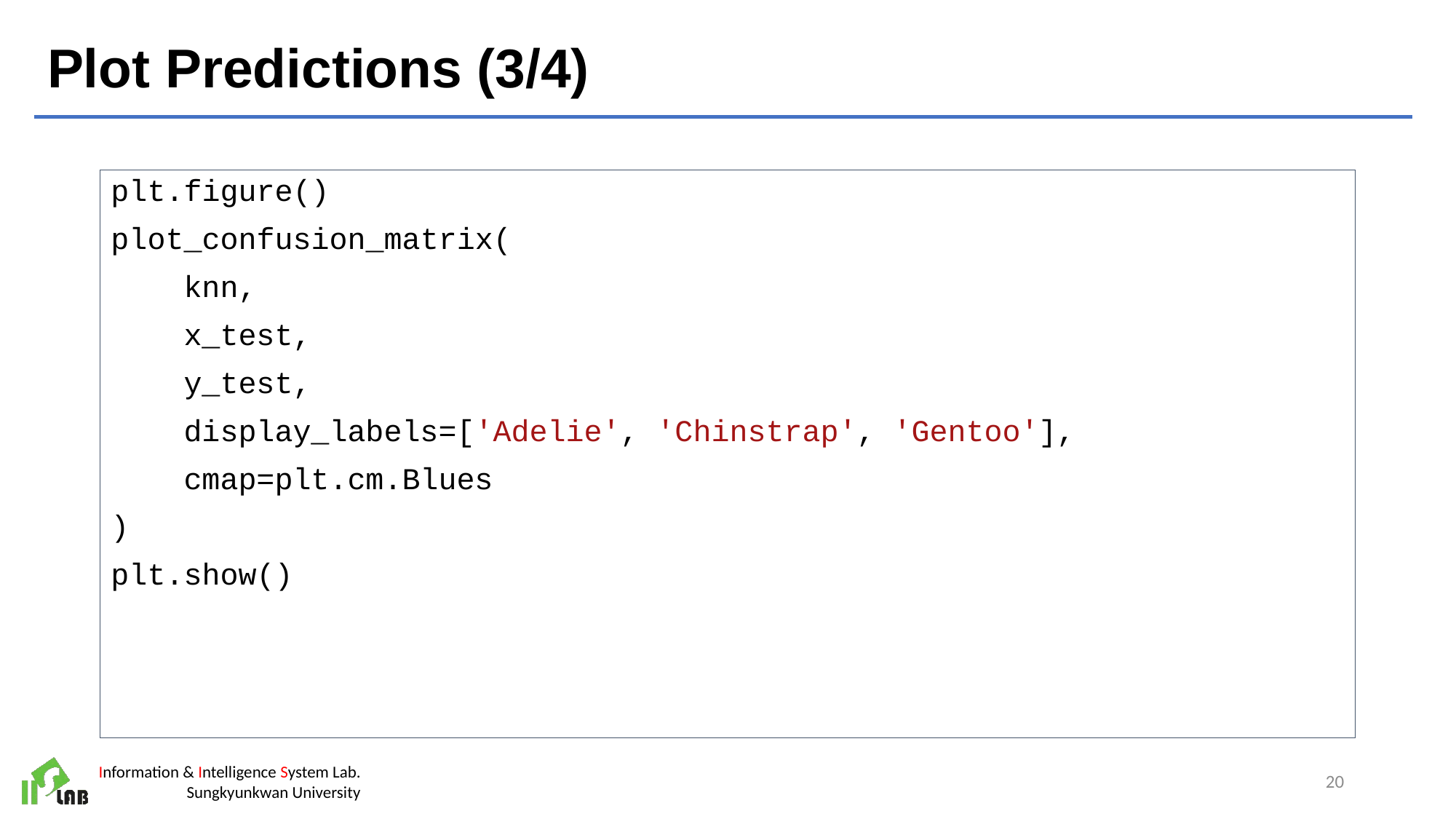

# Plot Predictions (3/4)
plt.figure()
plot_confusion_matrix(
    knn,
    x_test,
    y_test,
    display_labels=['Adelie', 'Chinstrap', 'Gentoo'],
    cmap=plt.cm.Blues
)
plt.show()
20